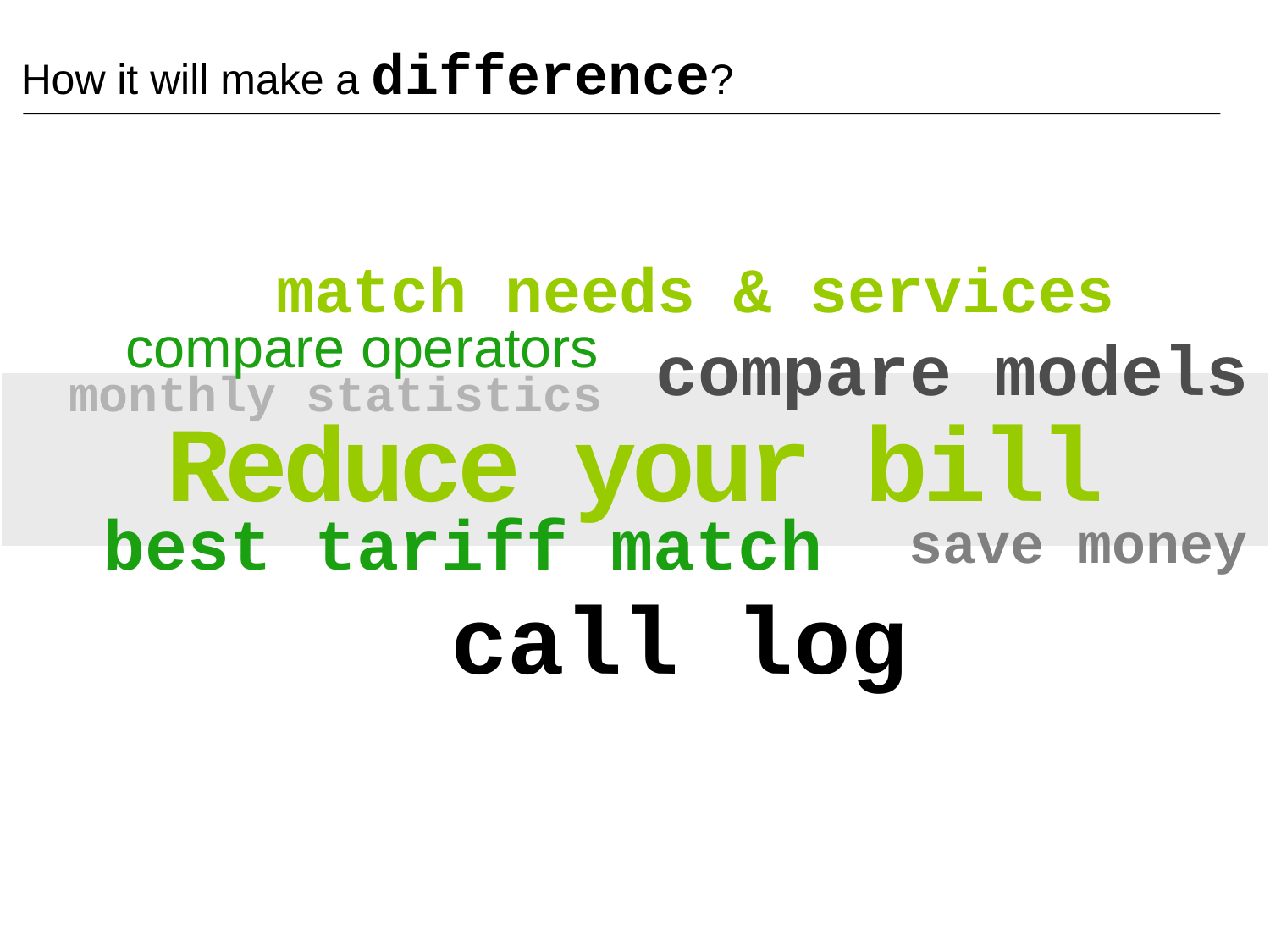

How it will make a difference?

match needs & services
compare operators
compare models
monthly statistics
Reduce your bill
best tariff match
save money
call log